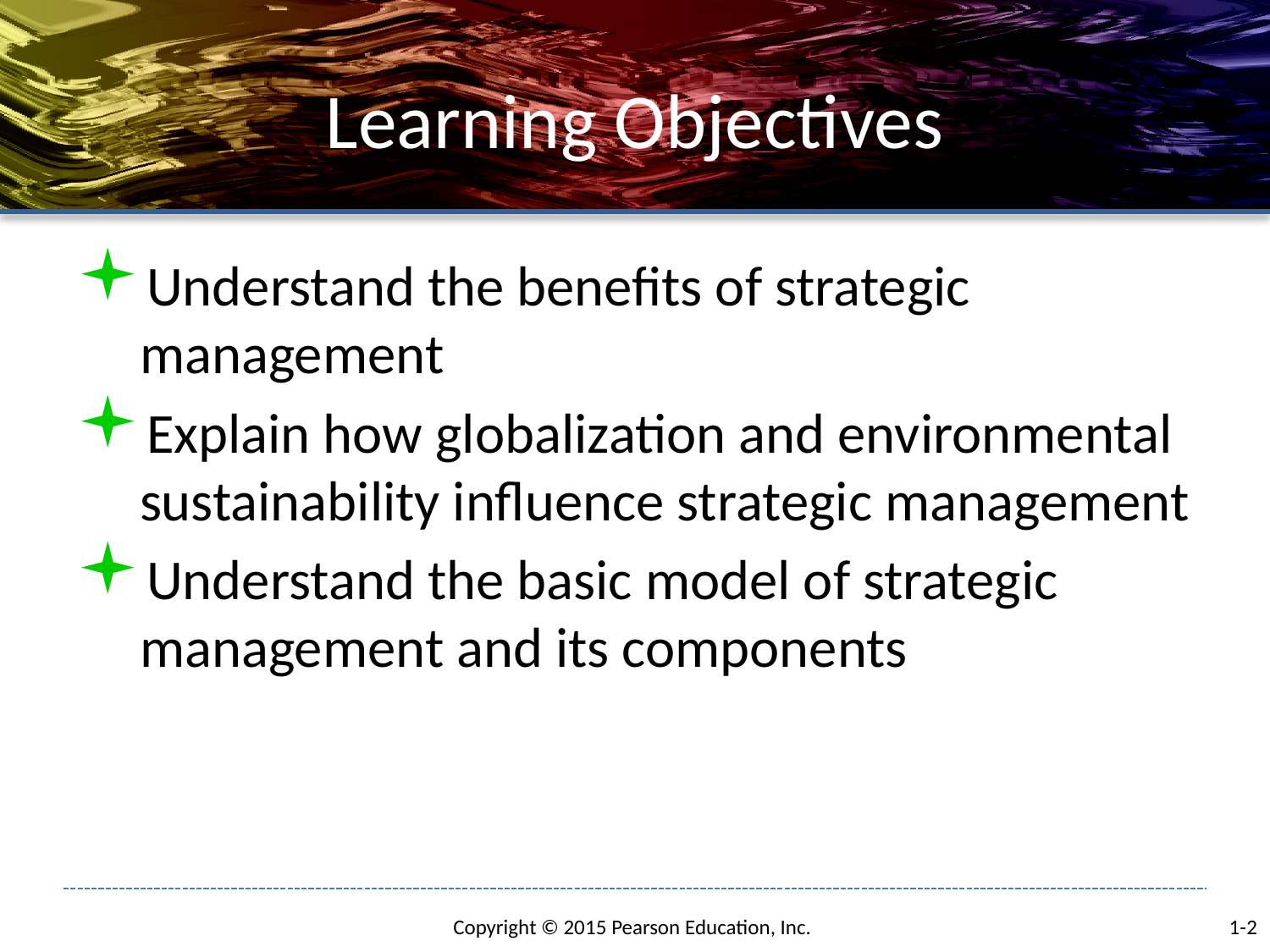

# Learning Objectives
Understand the benefits of strategic management
Explain how globalization and environmental sustainability influence strategic management
Understand the basic model of strategic management and its components
1-2
Copyright © 2015 Pearson Education, Inc.